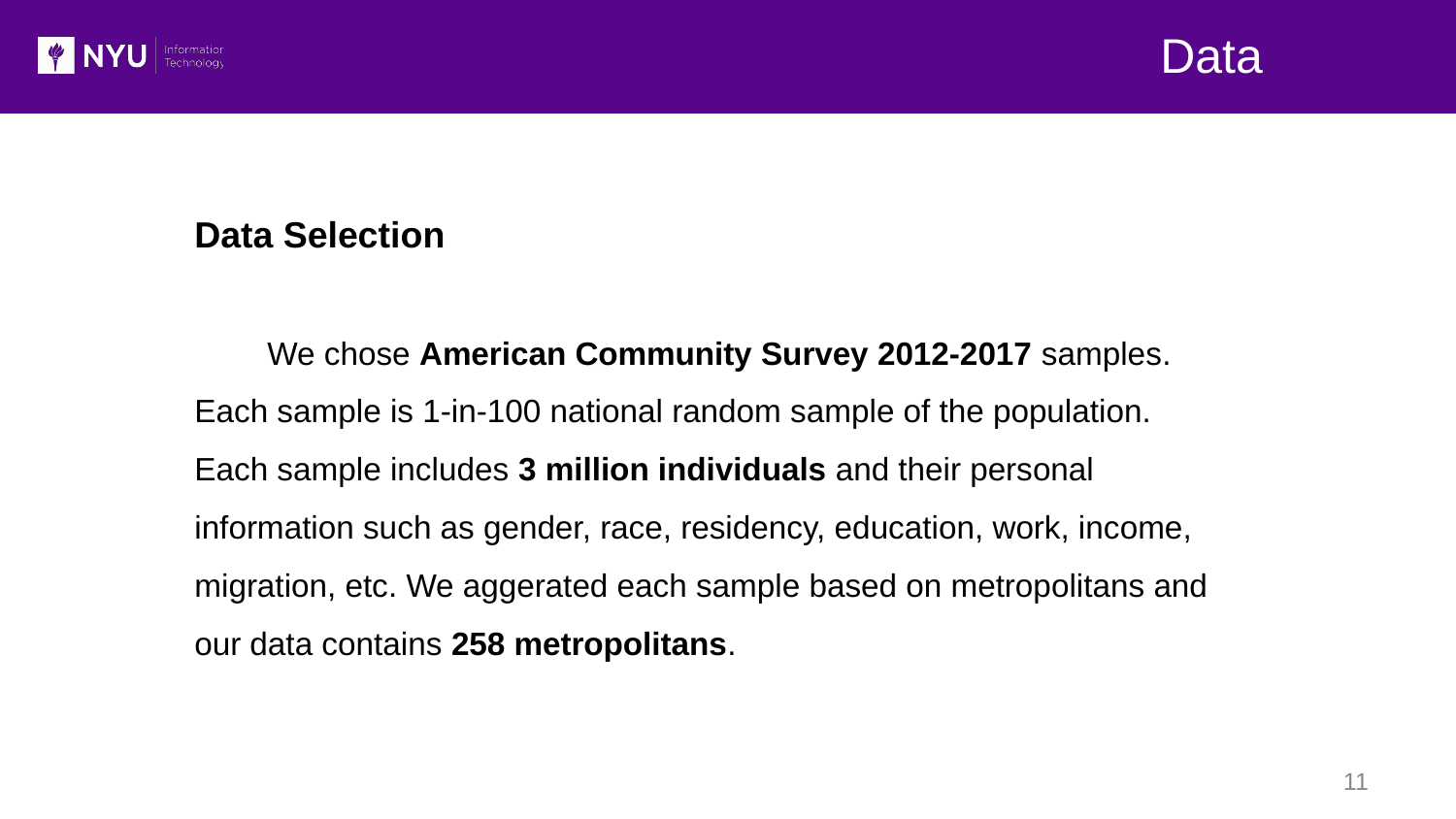

Data

Data Selection

We chose American Community Survey 2012-2017 samples. Each sample is 1-in-100 national random sample of the population. Each sample includes 3 million individuals and their personal information such as gender, race, residency, education, work, income, migration, etc. We aggerated each sample based on metropolitans and our data contains 258 metropolitans.
11